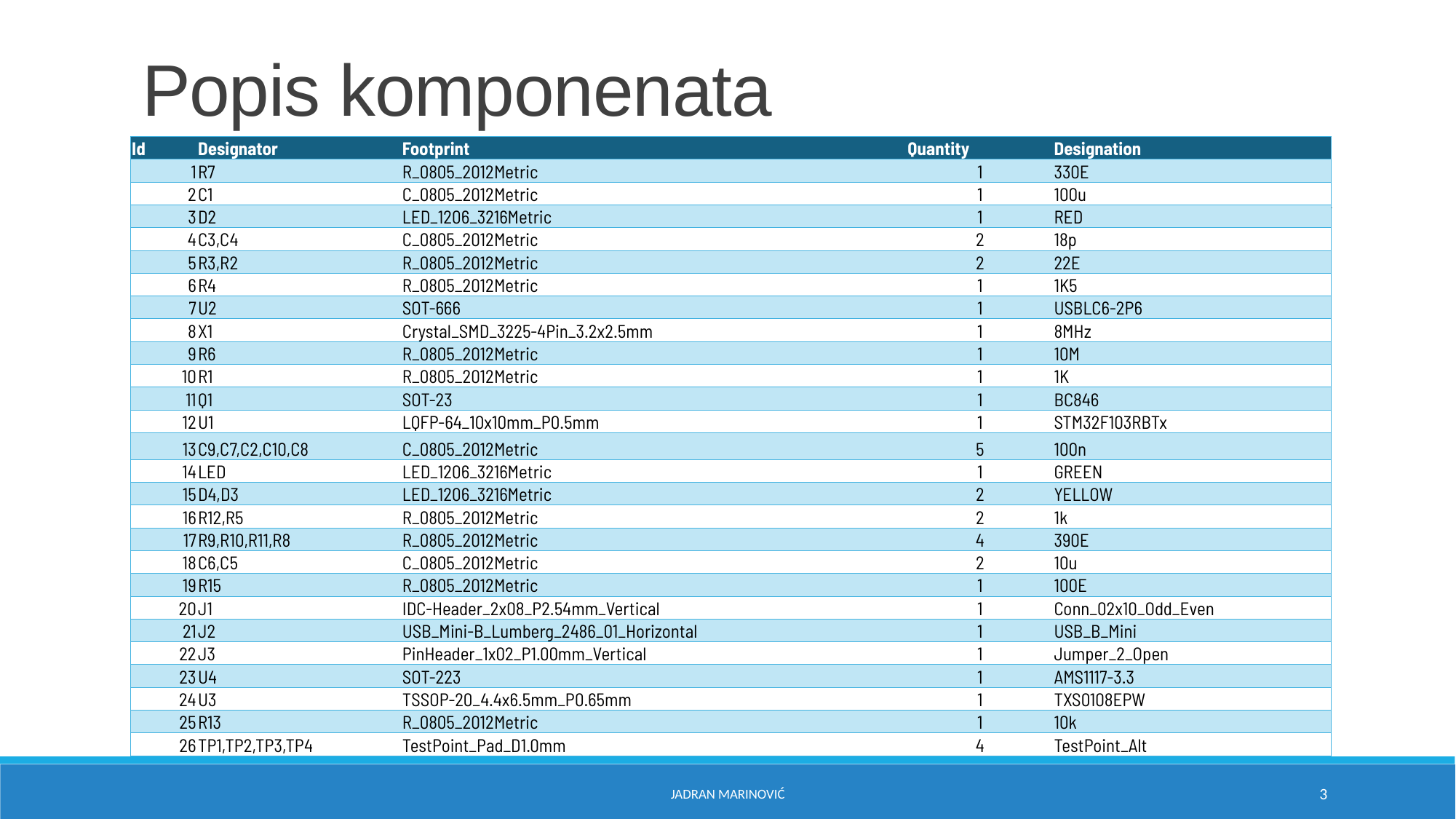

# Popis komponenata
| Id | Designator | Footprint | Quantity | Designation |
| --- | --- | --- | --- | --- |
| 1 | R7 | R\_0805\_2012Metric | 1 | 330E |
| 2 | C1 | C\_0805\_2012Metric | 1 | 100u |
| 3 | D2 | LED\_1206\_3216Metric | 1 | RED |
| 4 | C3,C4 | C\_0805\_2012Metric | 2 | 18p |
| 5 | R3,R2 | R\_0805\_2012Metric | 2 | 22E |
| 6 | R4 | R\_0805\_2012Metric | 1 | 1K5 |
| 7 | U2 | SOT-666 | 1 | USBLC6-2P6 |
| 8 | X1 | Crystal\_SMD\_3225-4Pin\_3.2x2.5mm | 1 | 8MHz |
| 9 | R6 | R\_0805\_2012Metric | 1 | 10M |
| 10 | R1 | R\_0805\_2012Metric | 1 | 1K |
| 11 | Q1 | SOT-23 | 1 | BC846 |
| 12 | U1 | LQFP-64\_10x10mm\_P0.5mm | 1 | STM32F103RBTx |
| 13 | C9,C7,C2,C10,C8 | C\_0805\_2012Metric | 5 | 100n |
| 14 | LED | LED\_1206\_3216Metric | 1 | GREEN |
| 15 | D4,D3 | LED\_1206\_3216Metric | 2 | YELLOW |
| 16 | R12,R5 | R\_0805\_2012Metric | 2 | 1k |
| 17 | R9,R10,R11,R8 | R\_0805\_2012Metric | 4 | 390E |
| 18 | C6,C5 | C\_0805\_2012Metric | 2 | 10u |
| 19 | R15 | R\_0805\_2012Metric | 1 | 100E |
| 20 | J1 | IDC-Header\_2x08\_P2.54mm\_Vertical | 1 | Conn\_02x10\_Odd\_Even |
| 21 | J2 | USB\_Mini-B\_Lumberg\_2486\_01\_Horizontal | 1 | USB\_B\_Mini |
| 22 | J3 | PinHeader\_1x02\_P1.00mm\_Vertical | 1 | Jumper\_2\_Open |
| 23 | U4 | SOT-223 | 1 | AMS1117-3.3 |
| 24 | U3 | TSSOP-20\_4.4x6.5mm\_P0.65mm | 1 | TXS0108EPW |
| 25 | R13 | R\_0805\_2012Metric | 1 | 10k |
| 26 | TP1,TP2,TP3,TP4 | TestPoint\_Pad\_D1.0mm | 4 | TestPoint\_Alt |
Jadran Marinović
3